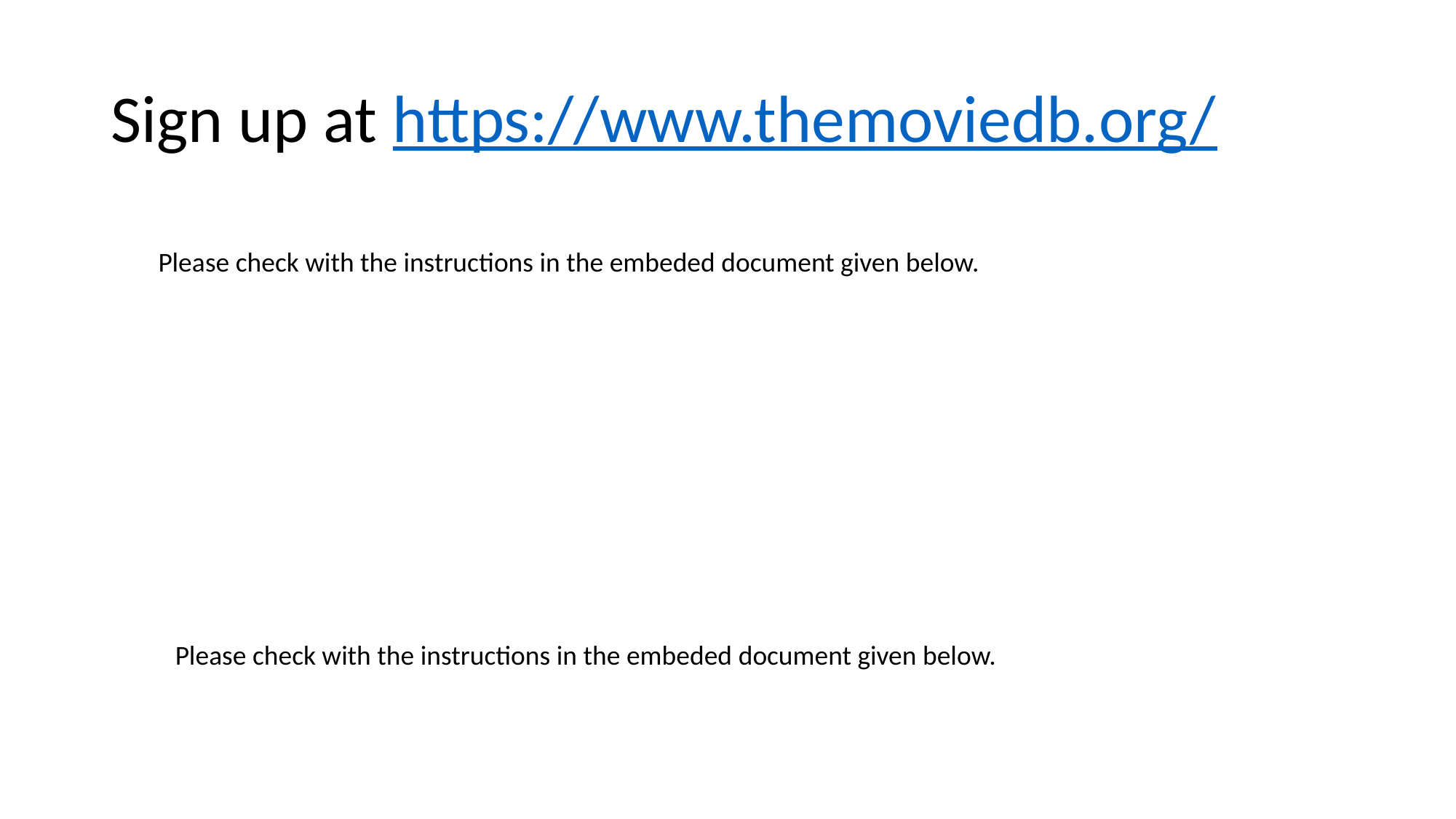

# Sign up at https://www.themoviedb.org/
Please check with the instructions in the embeded document given below.

Please check with the instructions in the embeded document given below.